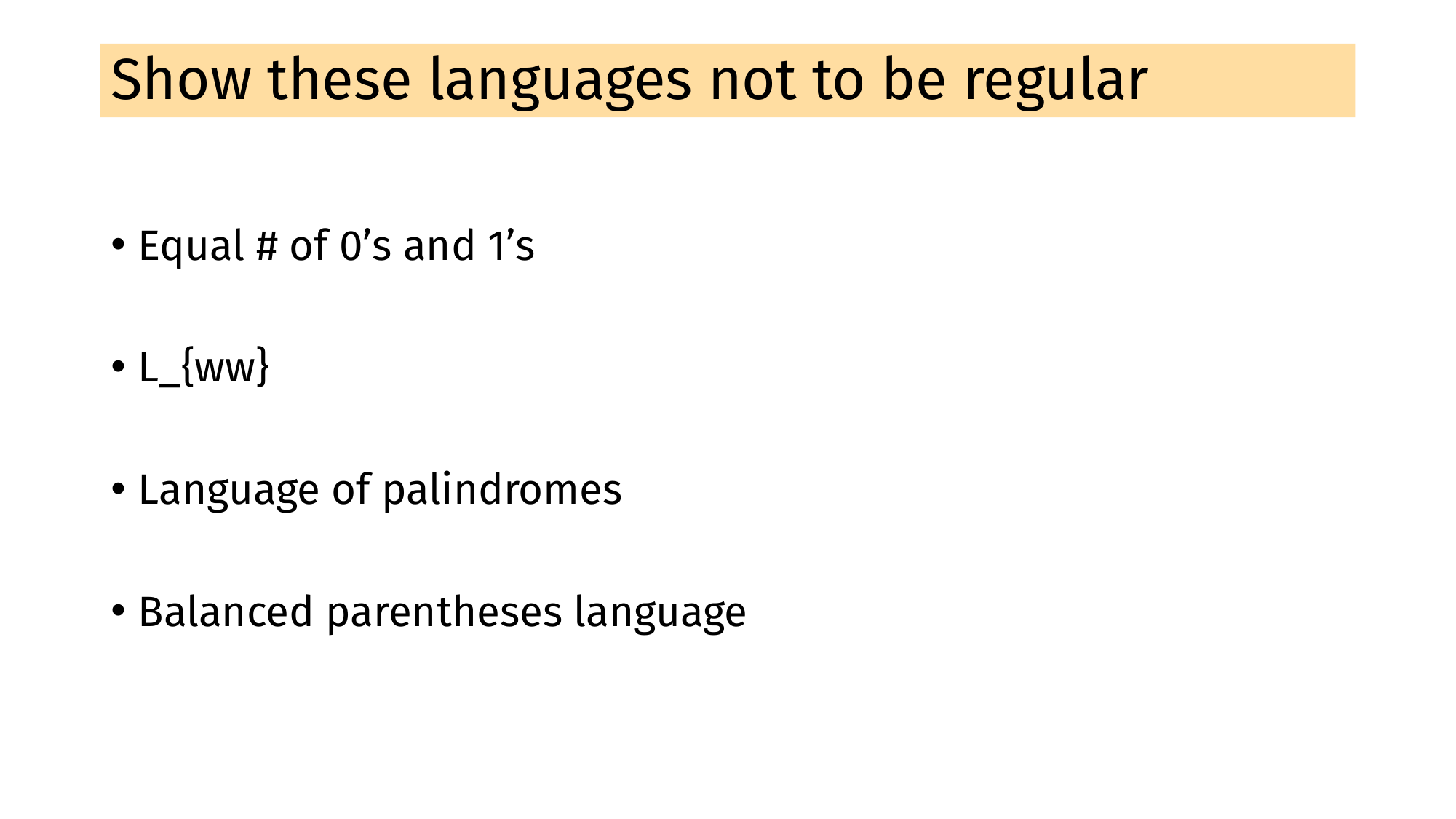

# Show these languages not to be regular
Equal # of 0’s and 1’s

L_{ww}

Language of palindromes

Balanced parentheses language